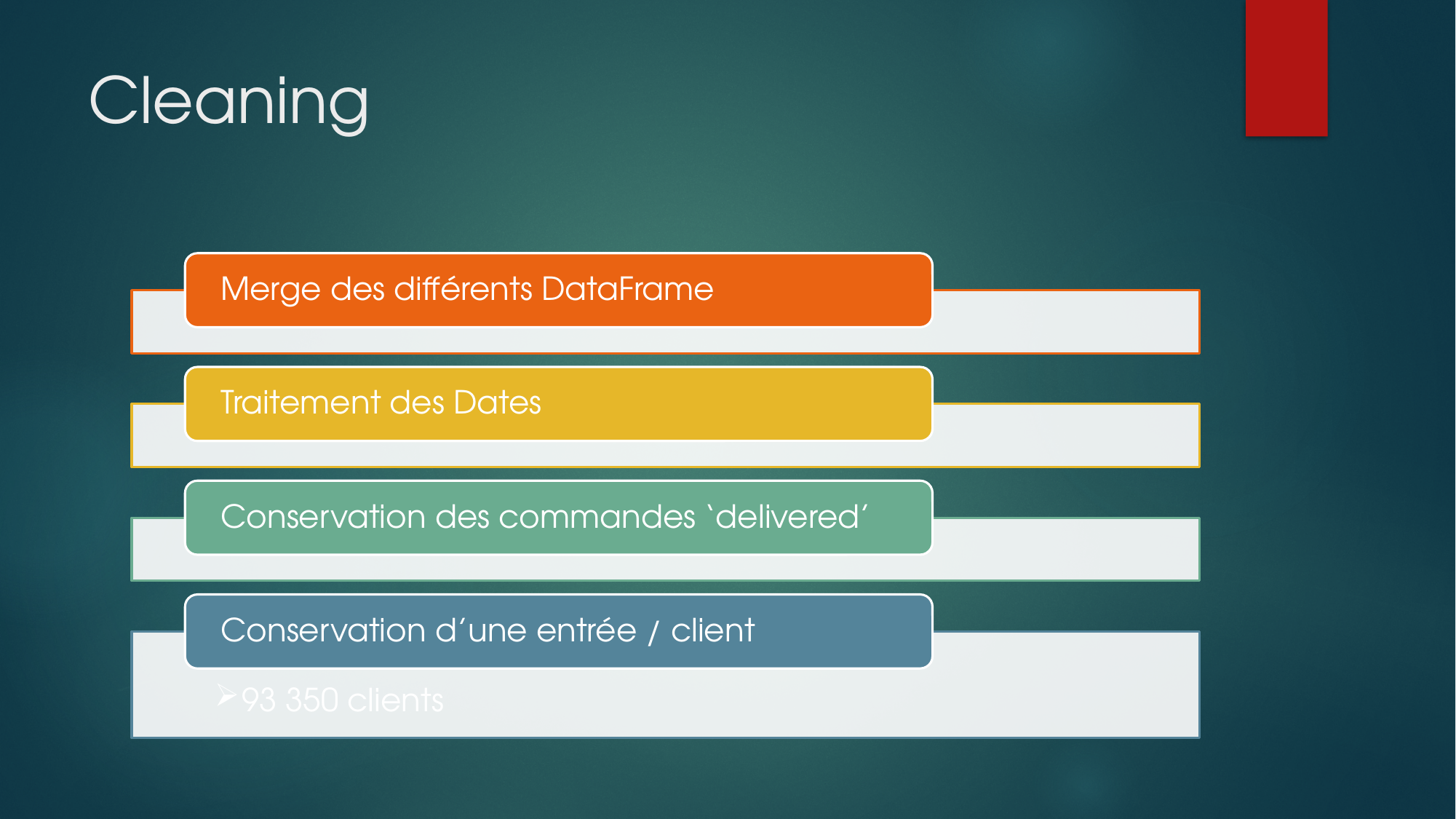

# Cleaning
Merge des différents DataFrame
Traitement des Dates
Conservation des commandes ‘delivered’
93 350 clients
Conservation d’une entrée / client